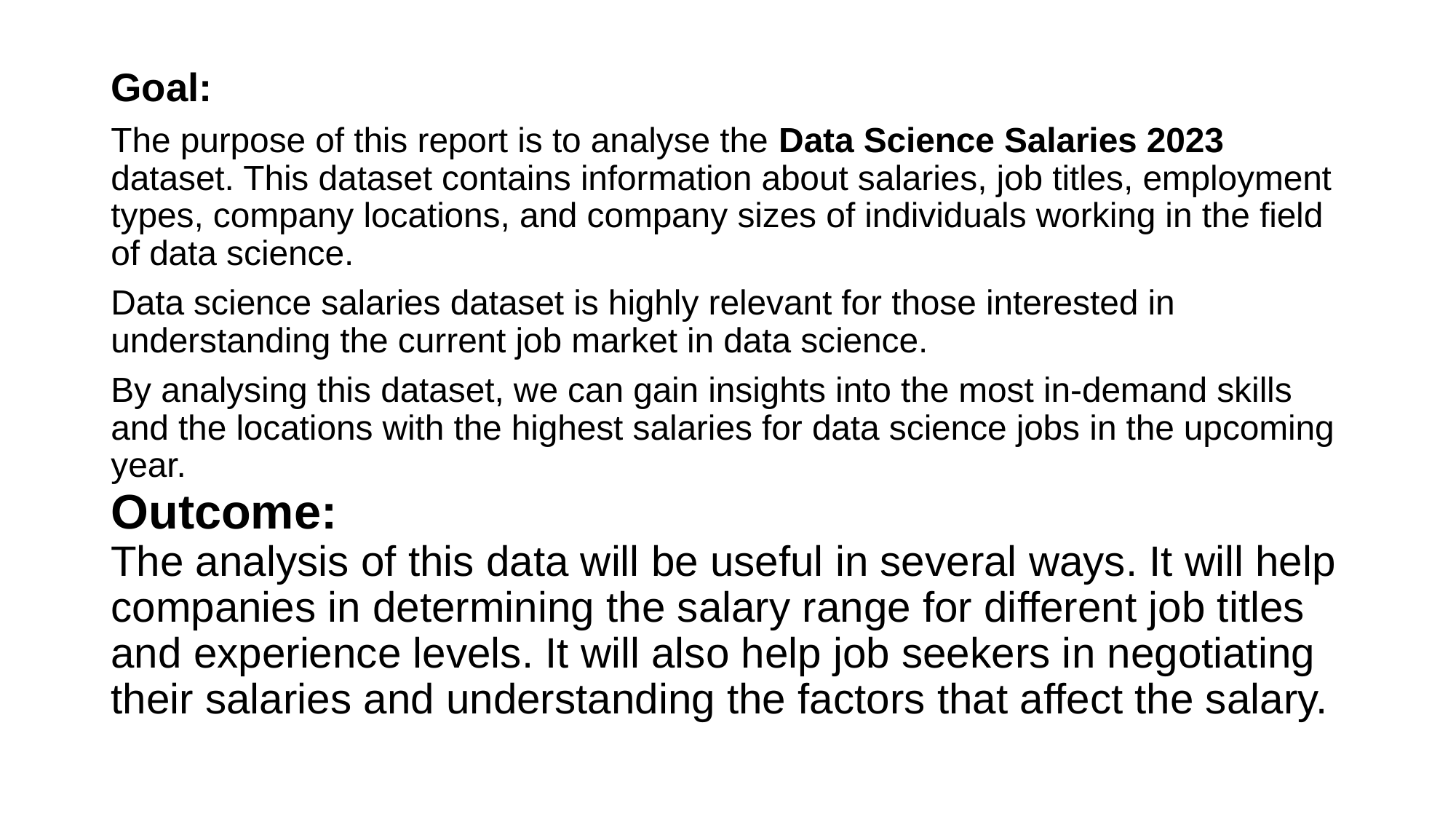

Goal:
The purpose of this report is to analyse the Data Science Salaries 2023 dataset. This dataset contains information about salaries, job titles, employment types, company locations, and company sizes of individuals working in the field of data science.
Data science salaries dataset is highly relevant for those interested in understanding the current job market in data science.
By analysing this dataset, we can gain insights into the most in-demand skills and the locations with the highest salaries for data science jobs in the upcoming year.
# Outcome: The analysis of this data will be useful in several ways. It will help companies in determining the salary range for different job titles and experience levels. It will also help job seekers in negotiating their salaries and understanding the factors that affect the salary.